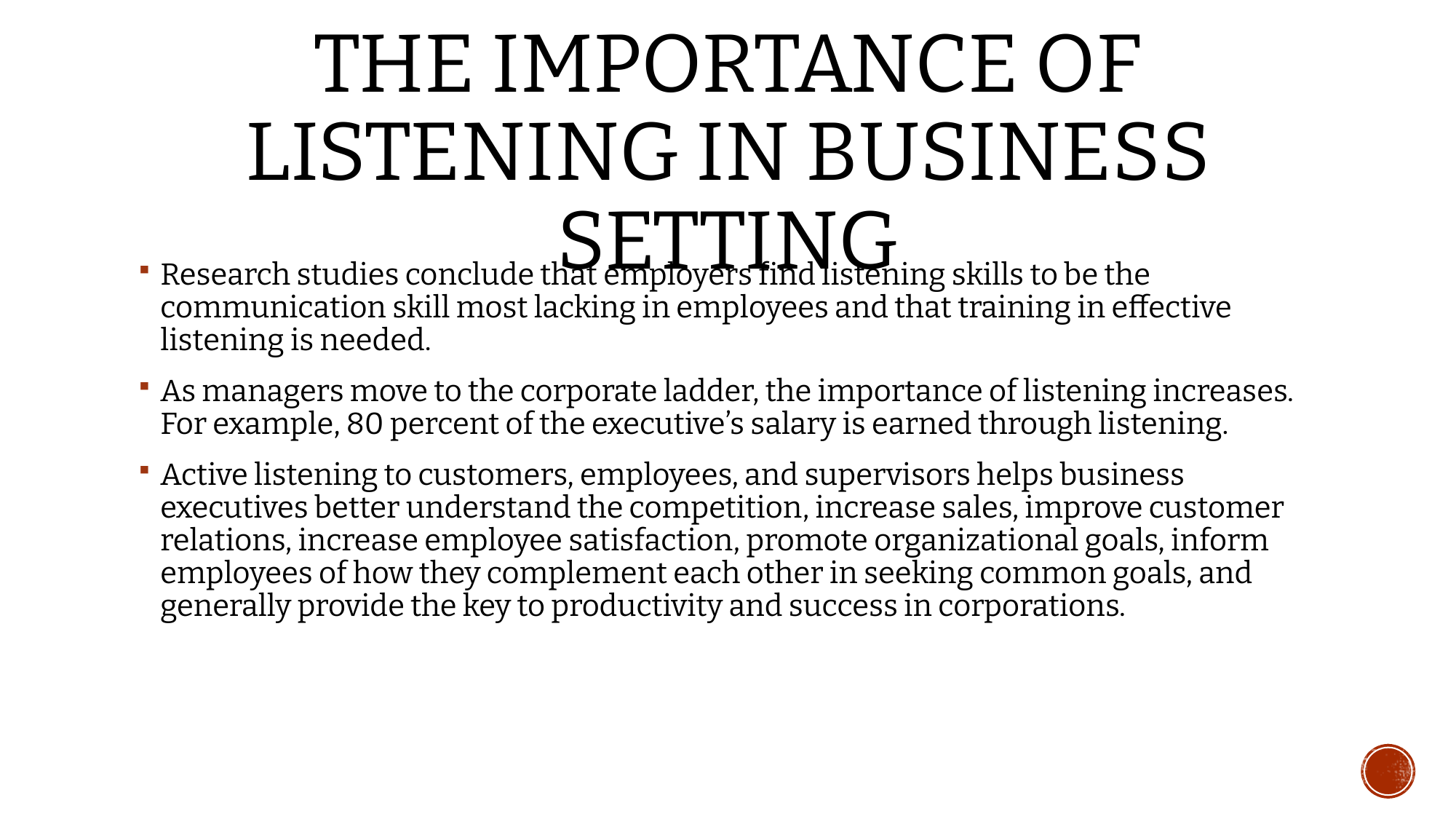

# The importance of listening in business setting
Research studies conclude that employers find listening skills to be the communication skill most lacking in employees and that training in effective listening is needed.
As managers move to the corporate ladder, the importance of listening increases. For example, 80 percent of the executive’s salary is earned through listening.
Active listening to customers, employees, and supervisors helps business executives better understand the competition, increase sales, improve customer relations, increase employee satisfaction, promote organizational goals, inform employees of how they complement each other in seeking common goals, and generally provide the key to productivity and success in corporations.